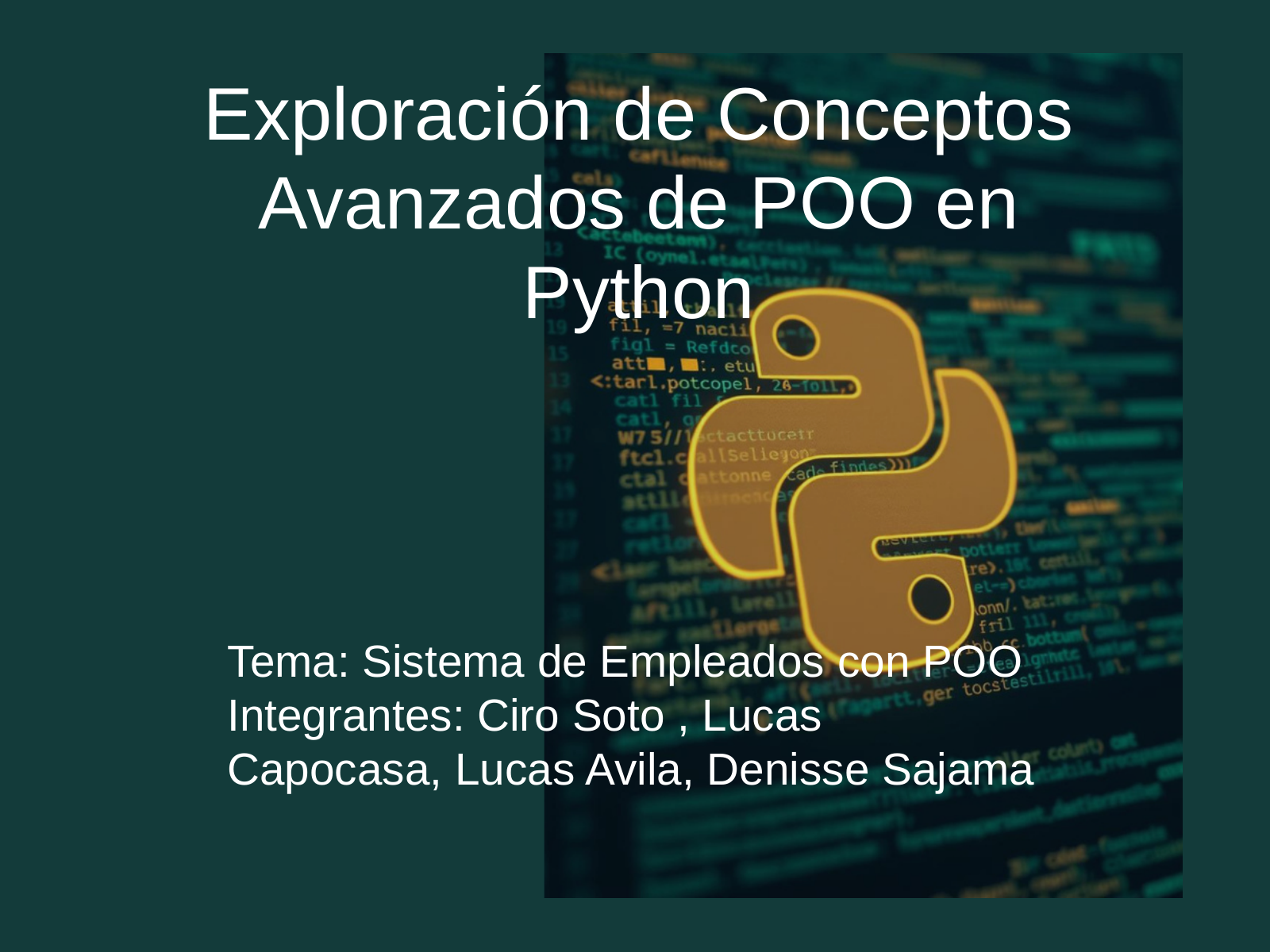

Exploración de Conceptos Avanzados de POO en Python
Tema: Sistema de Empleados con POO
Integrantes: Ciro Soto , Lucas Capocasa, Lucas Avila, Denisse Sajama